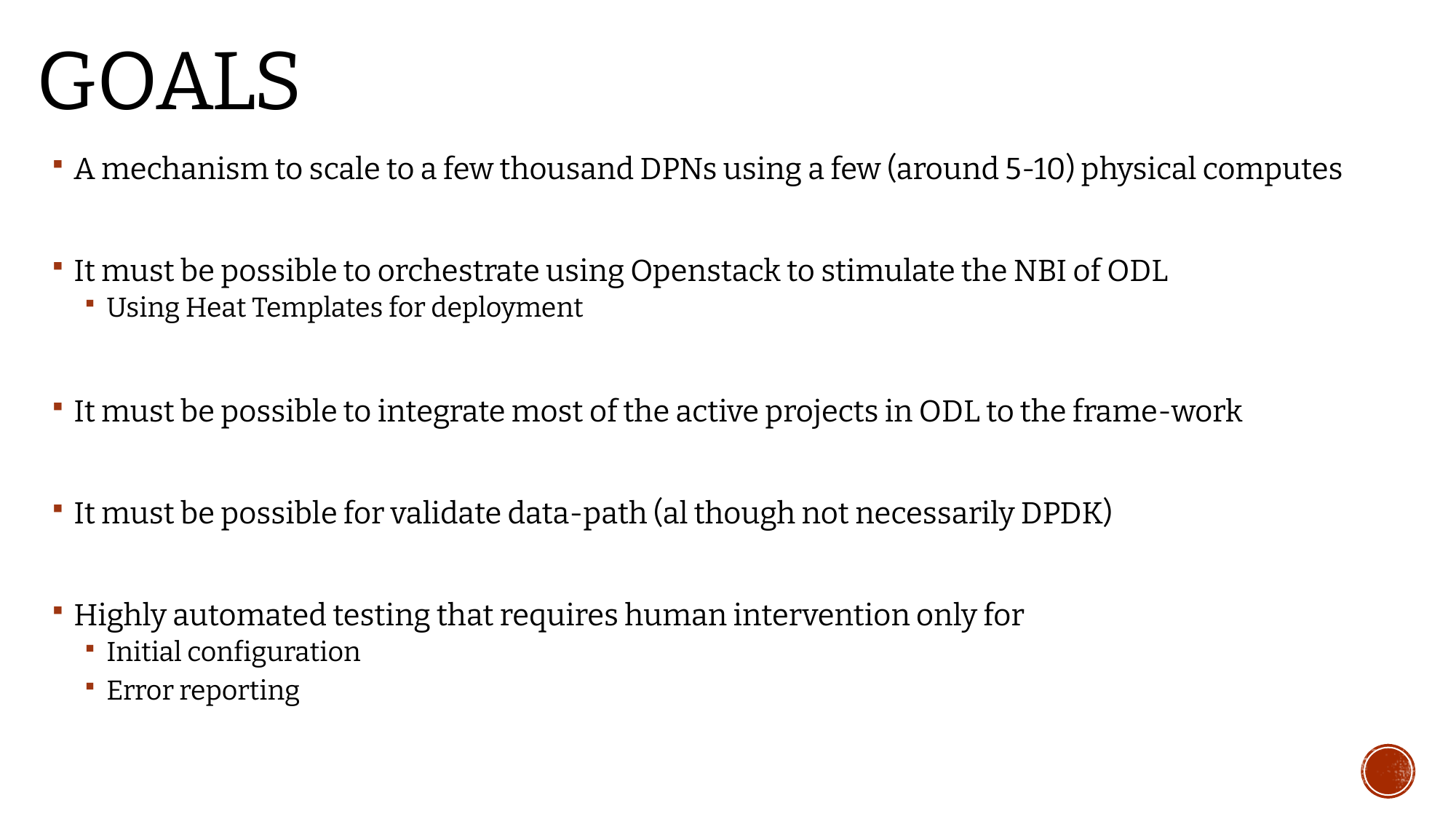

# Goals
A mechanism to scale to a few thousand DPNs using a few (around 5-10) physical computes

It must be possible to orchestrate using Openstack to stimulate the NBI of ODL
Using Heat Templates for deployment

It must be possible to integrate most of the active projects in ODL to the frame-work

It must be possible for validate data-path (al though not necessarily DPDK)

Highly automated testing that requires human intervention only for
Initial configuration
Error reporting